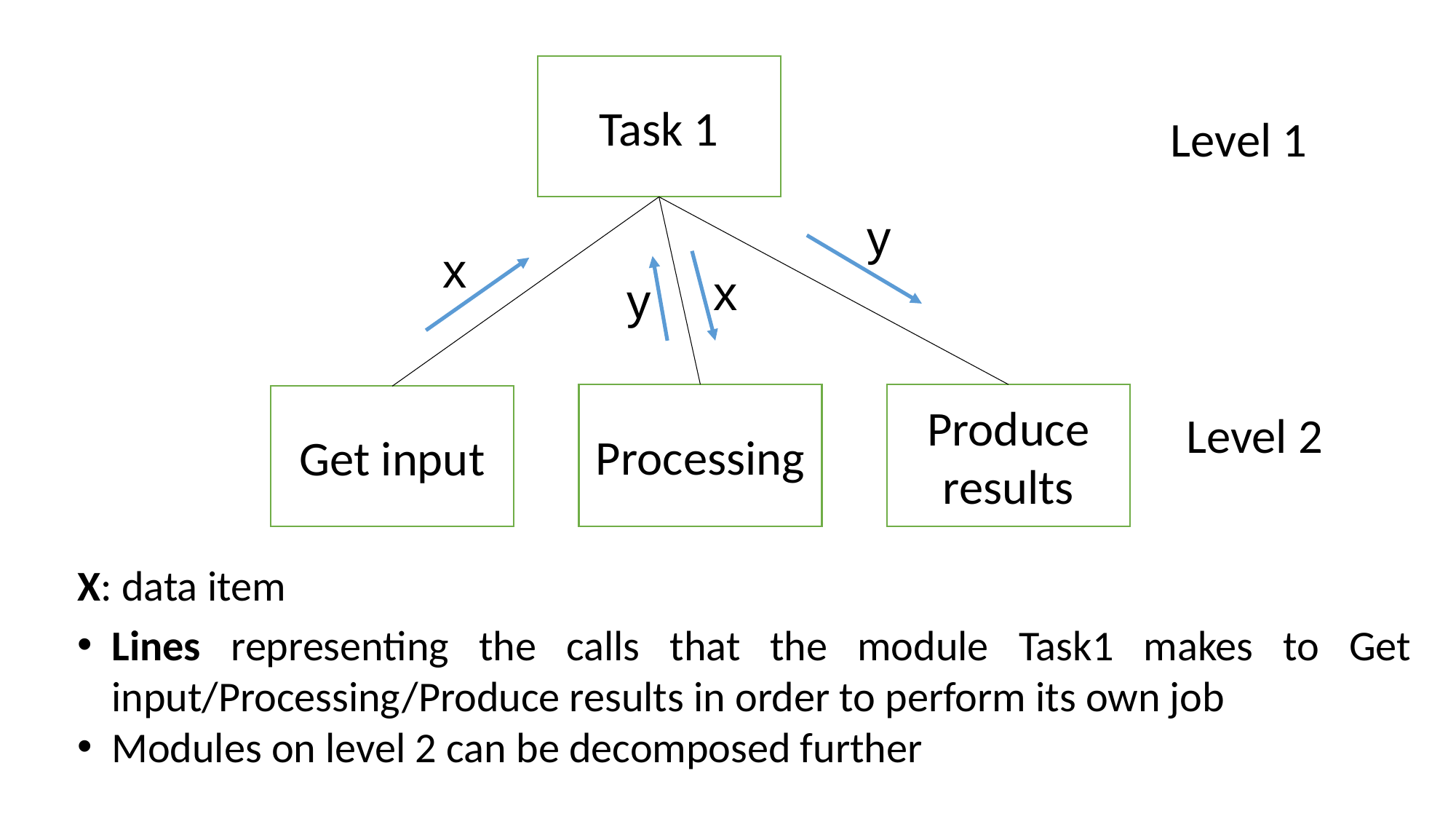

Task 1
Level 1
y
x
x
y
Produce results
Processing
Get input
Level 2
X: data item
Lines representing the calls that the module Task1 makes to Get input/Processing/Produce results in order to perform its own job
Modules on level 2 can be decomposed further